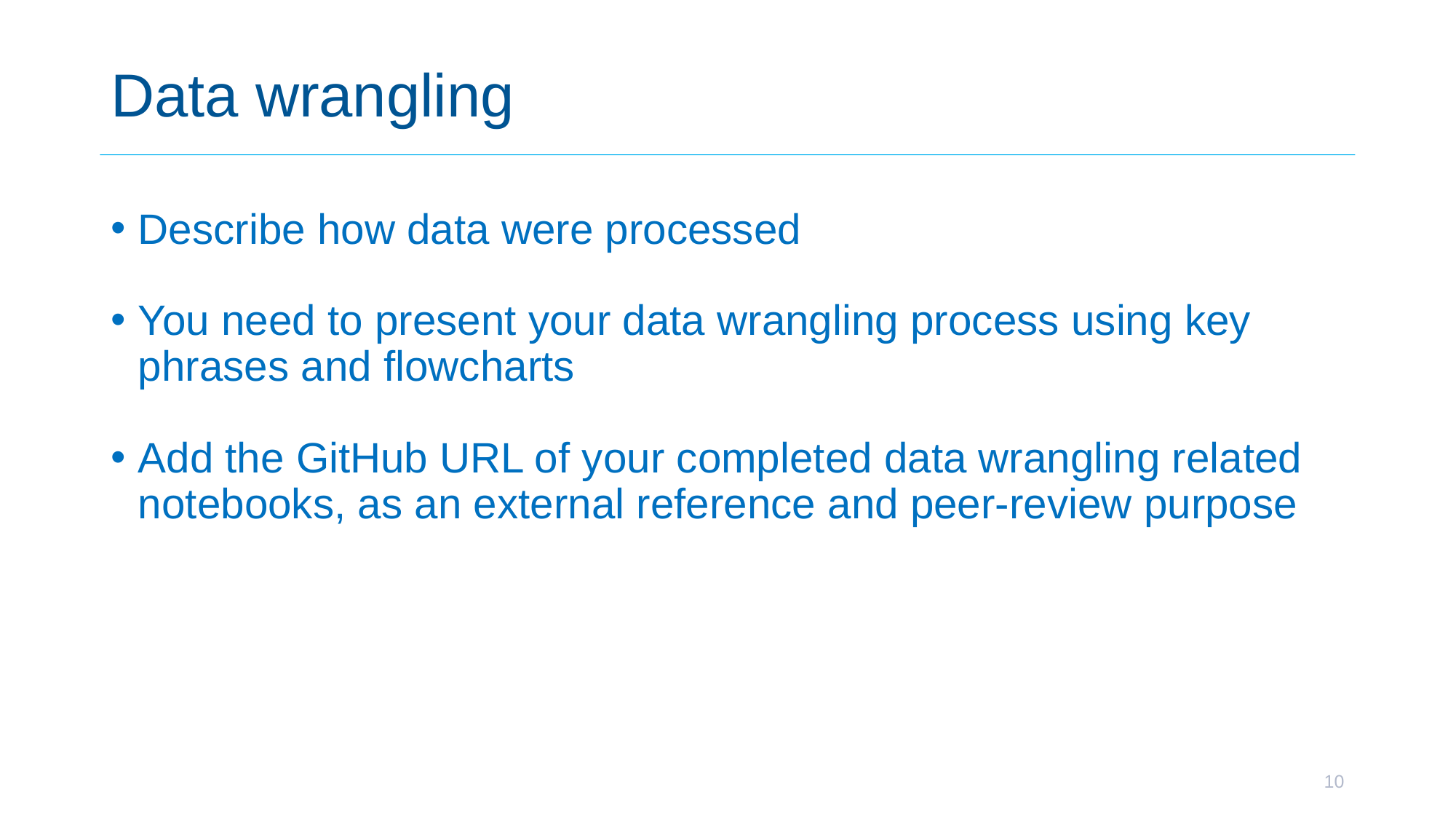

Data wrangling
Describe how data were processed

You need to present your data wrangling process using key phrases and flowcharts

Add the GitHub URL of your completed data wrangling related notebooks, as an external reference and peer-review purpose

10